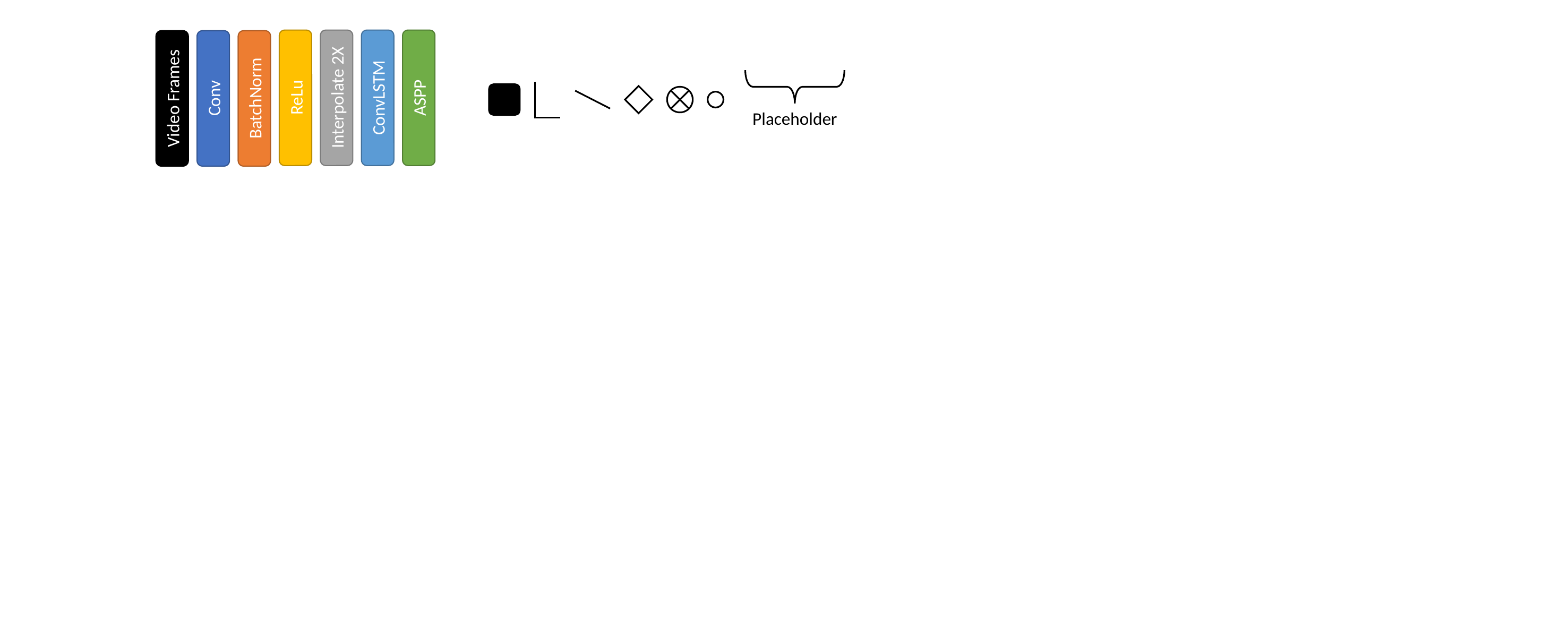

ReLu
Interpolate 2X
ConvLSTM
ASPP
Video Frames
Conv
BatchNorm

Placeholder